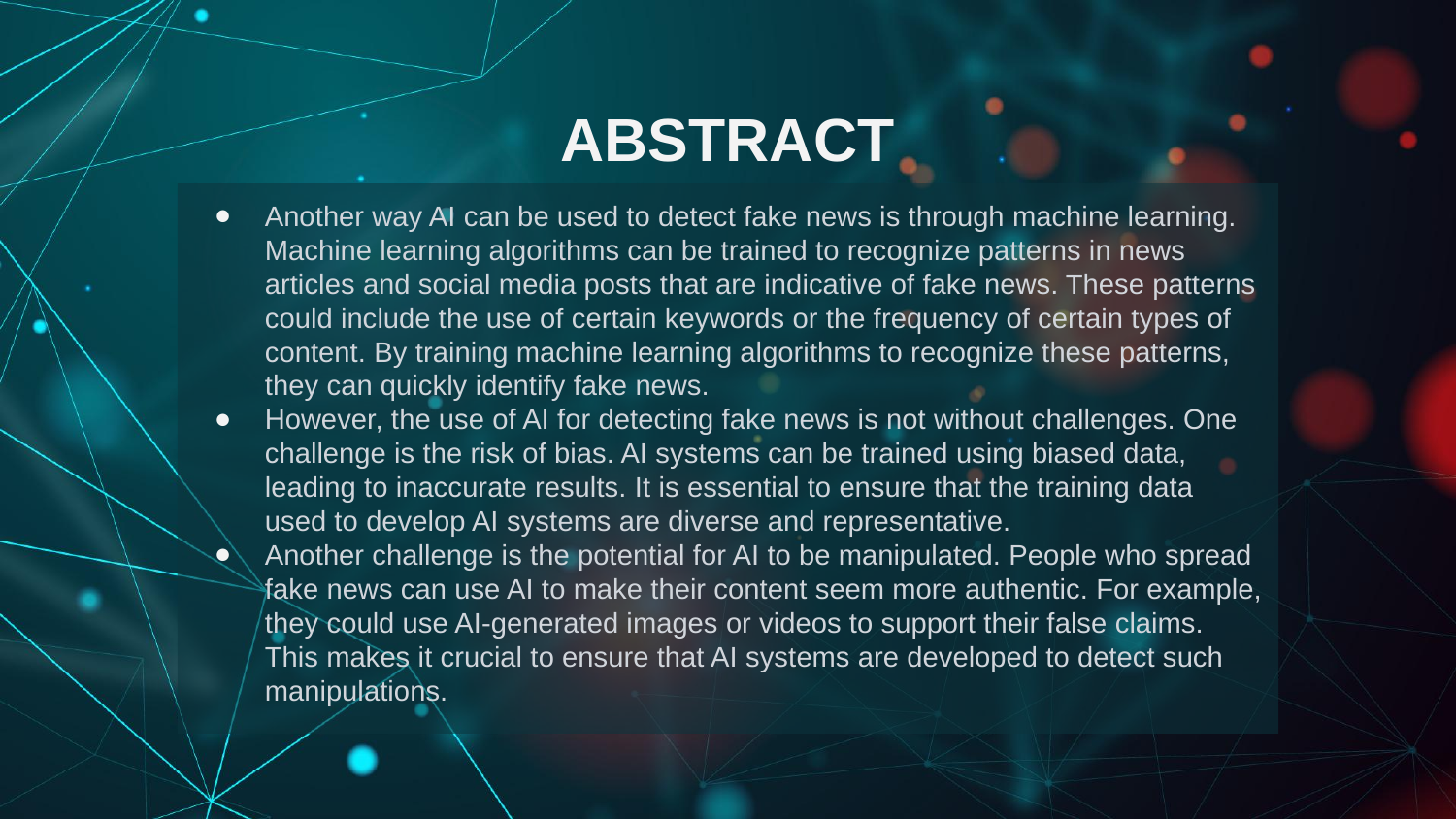

# ABSTRACT
Another way AI can be used to detect fake news is through machine learning. Machine learning algorithms can be trained to recognize patterns in news articles and social media posts that are indicative of fake news. These patterns could include the use of certain keywords or the frequency of certain types of content. By training machine learning algorithms to recognize these patterns, they can quickly identify fake news.
However, the use of AI for detecting fake news is not without challenges. One challenge is the risk of bias. AI systems can be trained using biased data, leading to inaccurate results. It is essential to ensure that the training data used to develop AI systems are diverse and representative.
Another challenge is the potential for AI to be manipulated. People who spread fake news can use AI to make their content seem more authentic. For example, they could use AI-generated images or videos to support their false claims. This makes it crucial to ensure that AI systems are developed to detect such manipulations.